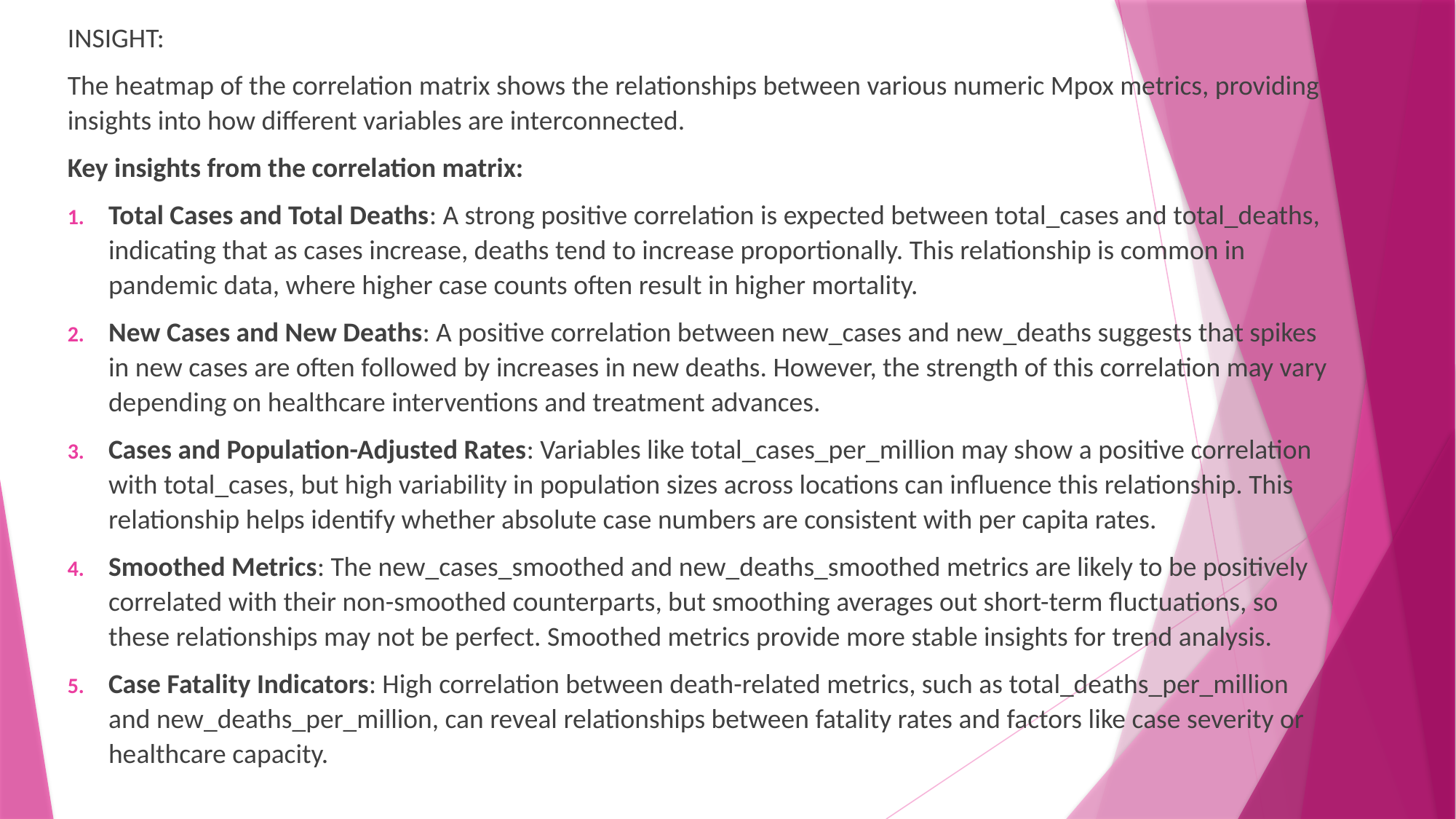

INSIGHT:
The heatmap of the correlation matrix shows the relationships between various numeric Mpox metrics, providing insights into how different variables are interconnected.
Key insights from the correlation matrix:
Total Cases and Total Deaths: A strong positive correlation is expected between total_cases and total_deaths, indicating that as cases increase, deaths tend to increase proportionally. This relationship is common in pandemic data, where higher case counts often result in higher mortality.
New Cases and New Deaths: A positive correlation between new_cases and new_deaths suggests that spikes in new cases are often followed by increases in new deaths. However, the strength of this correlation may vary depending on healthcare interventions and treatment advances.
Cases and Population-Adjusted Rates: Variables like total_cases_per_million may show a positive correlation with total_cases, but high variability in population sizes across locations can influence this relationship. This relationship helps identify whether absolute case numbers are consistent with per capita rates.
Smoothed Metrics: The new_cases_smoothed and new_deaths_smoothed metrics are likely to be positively correlated with their non-smoothed counterparts, but smoothing averages out short-term fluctuations, so these relationships may not be perfect. Smoothed metrics provide more stable insights for trend analysis.
Case Fatality Indicators: High correlation between death-related metrics, such as total_deaths_per_million and new_deaths_per_million, can reveal relationships between fatality rates and factors like case severity or healthcare capacity.